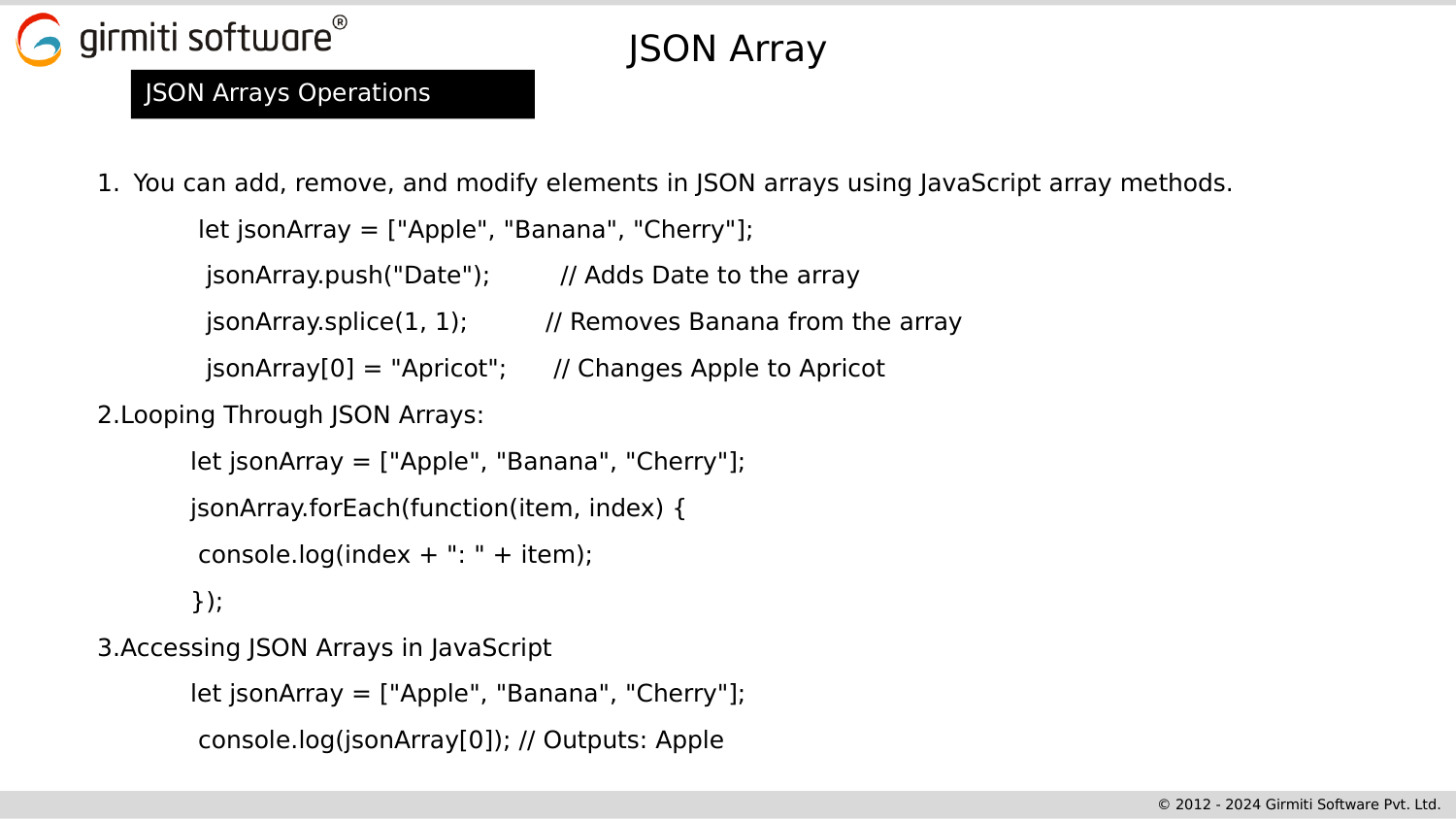

JSON Array
JSON Arrays Operations
You can add, remove, and modify elements in JSON arrays using JavaScript array methods.
             let jsonArray = ["Apple", "Banana", "Cherry"];
              jsonArray.push("Date");         // Adds Date to the array
              jsonArray.splice(1, 1);          // Removes Banana from the array
              jsonArray[0] = "Apricot";      // Changes Apple to Apricot
2.Looping Through JSON Arrays:
            let jsonArray = ["Apple", "Banana", "Cherry"];
            jsonArray.forEach(function(item, index) {
             console.log(index + ": " + item);
            });
3.Accessing JSON Arrays in JavaScript
            let jsonArray = ["Apple", "Banana", "Cherry"];
             console.log(jsonArray[0]); // Outputs: Apple